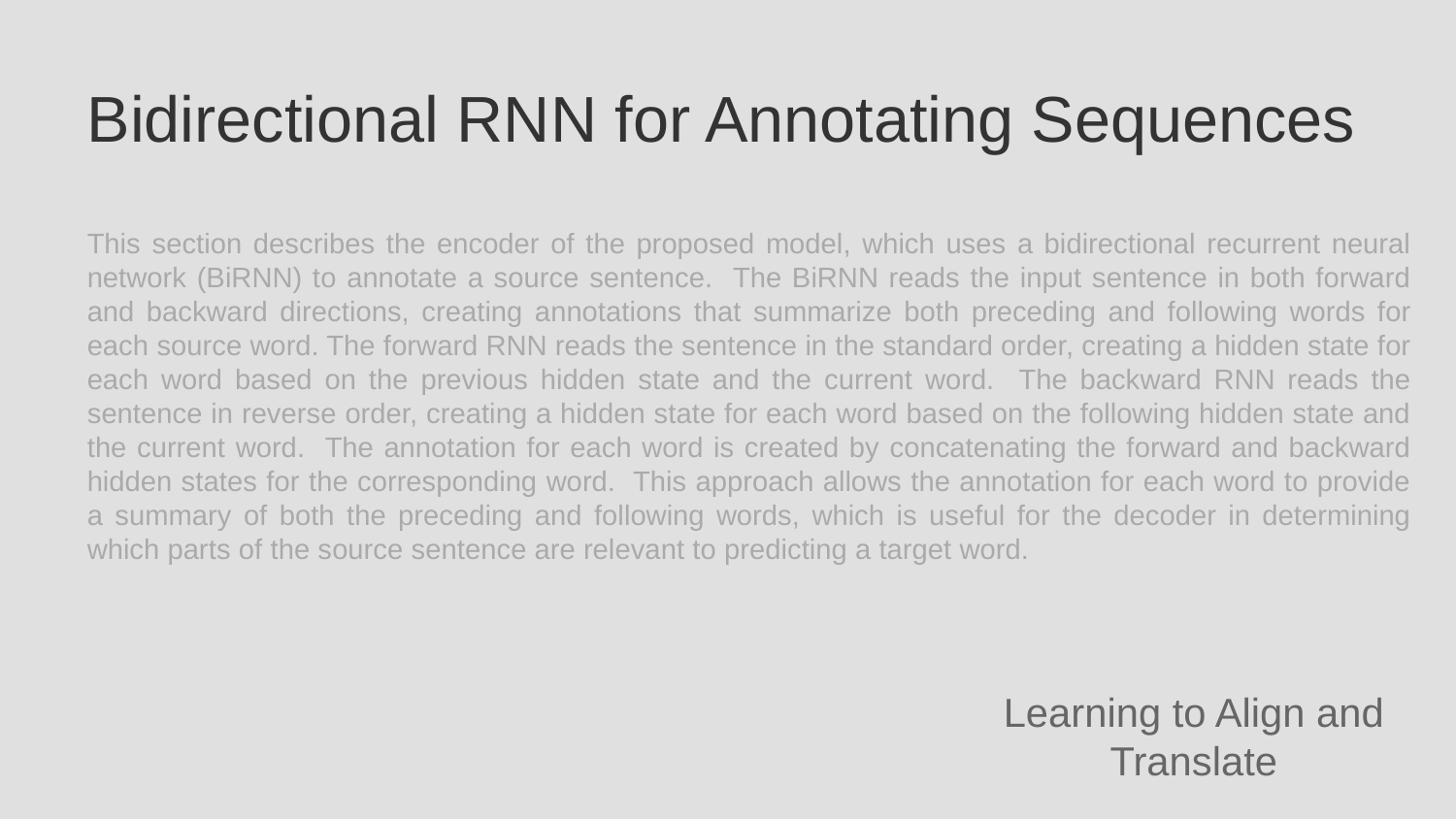

Bidirectional RNN for Annotating Sequences
This section describes the encoder of the proposed model, which uses a bidirectional recurrent neural network (BiRNN) to annotate a source sentence.  The BiRNN reads the input sentence in both forward and backward directions, creating annotations that summarize both preceding and following words for each source word. The forward RNN reads the sentence in the standard order, creating a hidden state for each word based on the previous hidden state and the current word.  The backward RNN reads the sentence in reverse order, creating a hidden state for each word based on the following hidden state and the current word.  The annotation for each word is created by concatenating the forward and backward hidden states for the corresponding word.  This approach allows the annotation for each word to provide a summary of both the preceding and following words, which is useful for the decoder in determining which parts of the source sentence are relevant to predicting a target word.
Learning to Align and Translate